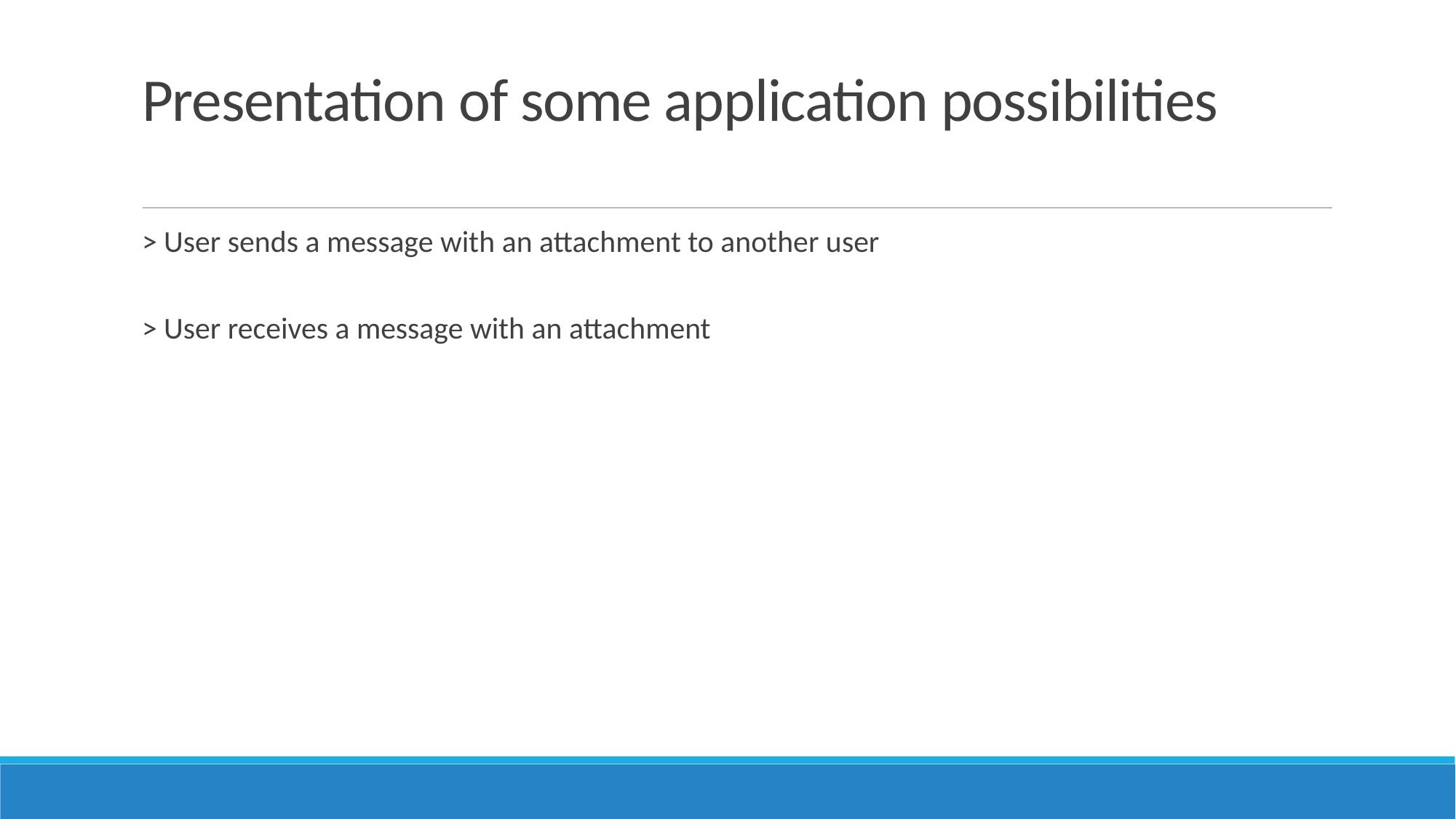

# Presentation of some application possibilities
> User sends a message with an attachment to another user
> User receives a message with an attachment